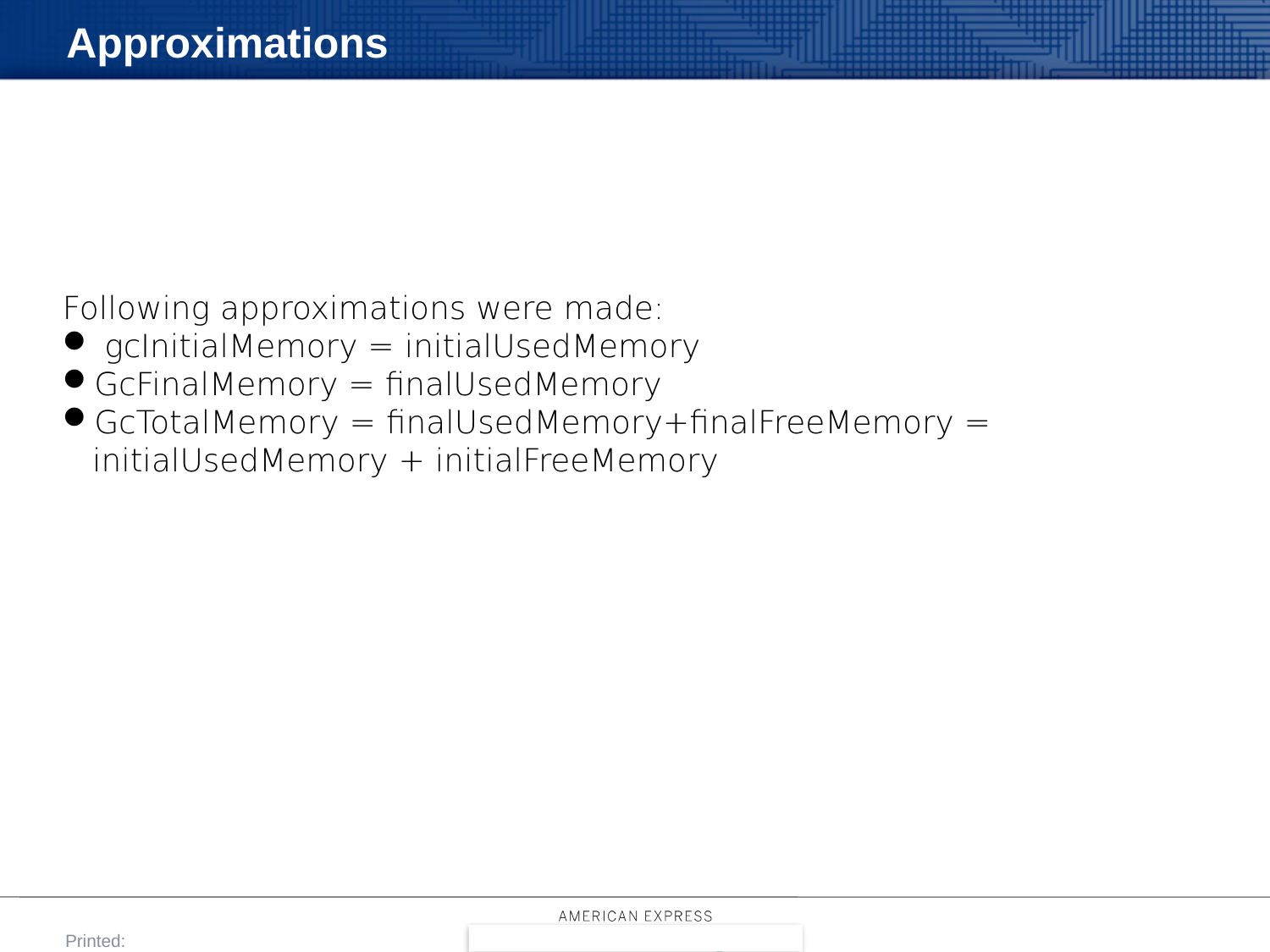

Approximations

Following approximations were made:
 gcInitialMemory = initialUsedMemory
GcFinalMemory = finalUsedMemory
GcTotalMemory = finalUsedMemory+finalFreeMemory = initialUsedMemory + initialFreeMemory